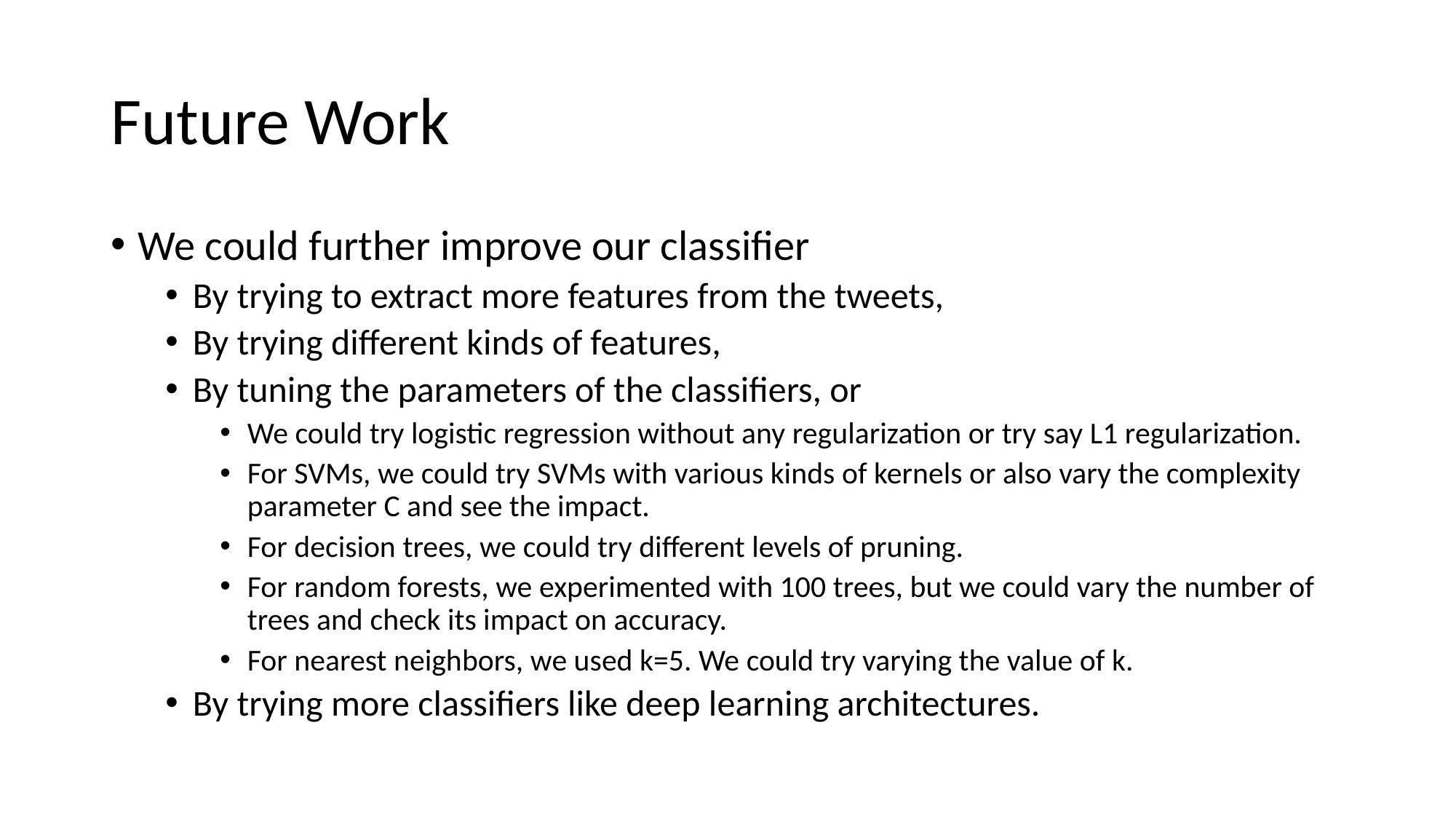

# Future Work
We could further improve our classifier
By trying to extract more features from the tweets,
By trying different kinds of features,
By tuning the parameters of the classifiers, or
We could try logistic regression without any regularization or try say L1 regularization.
For SVMs, we could try SVMs with various kinds of kernels or also vary the complexity parameter C and see the impact.
For decision trees, we could try different levels of pruning.
For random forests, we experimented with 100 trees, but we could vary the number of trees and check its impact on accuracy.
For nearest neighbors, we used k=5. We could try varying the value of k.
By trying more classifiers like deep learning architectures.